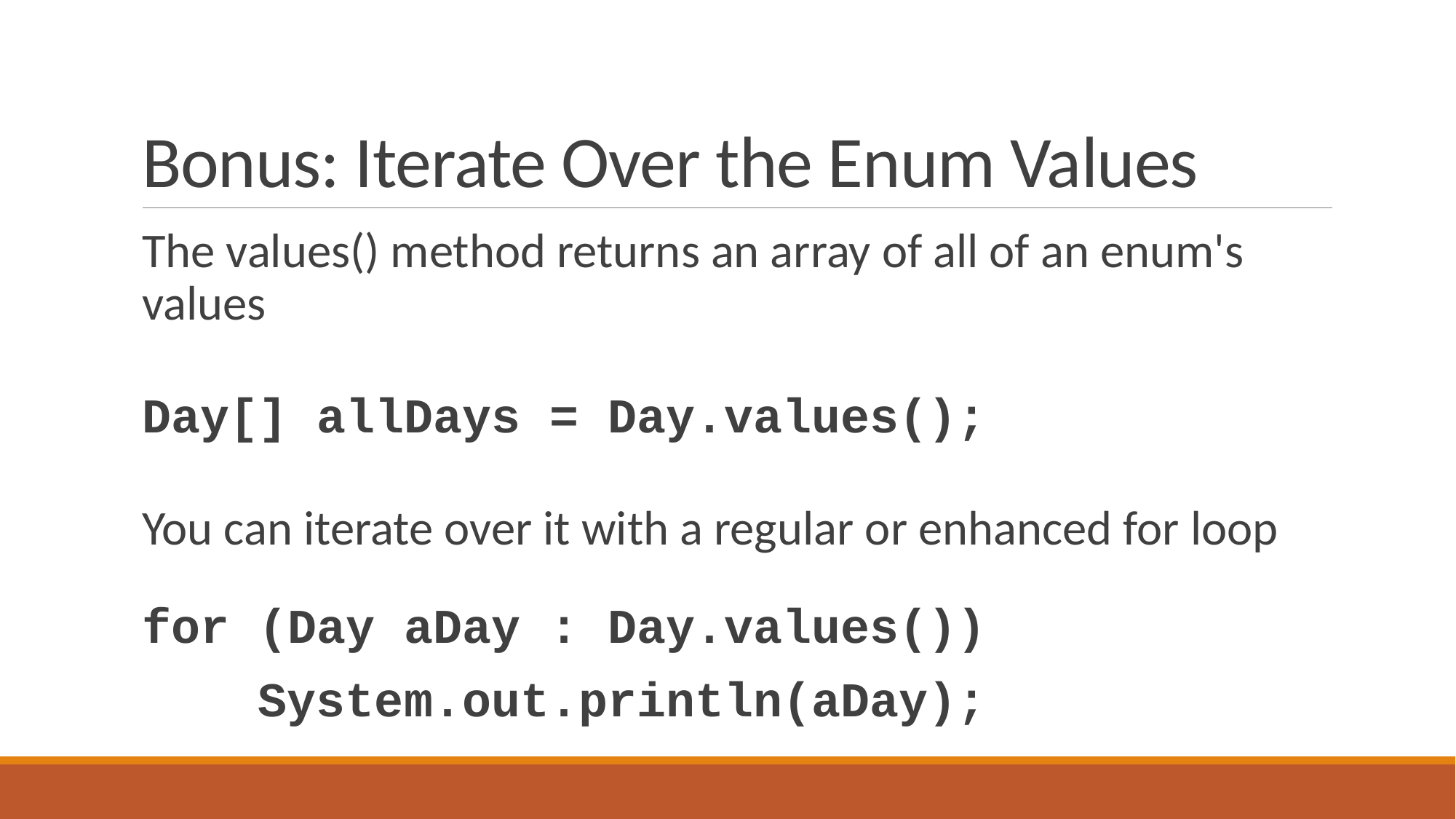

# Bonus: Iterate Over the Enum Values
The values() method returns an array of all of an enum's values

Day[] allDays = Day.values();

You can iterate over it with a regular or enhanced for loop

for (Day aDay : Day.values())
    System.out.println(aDay);